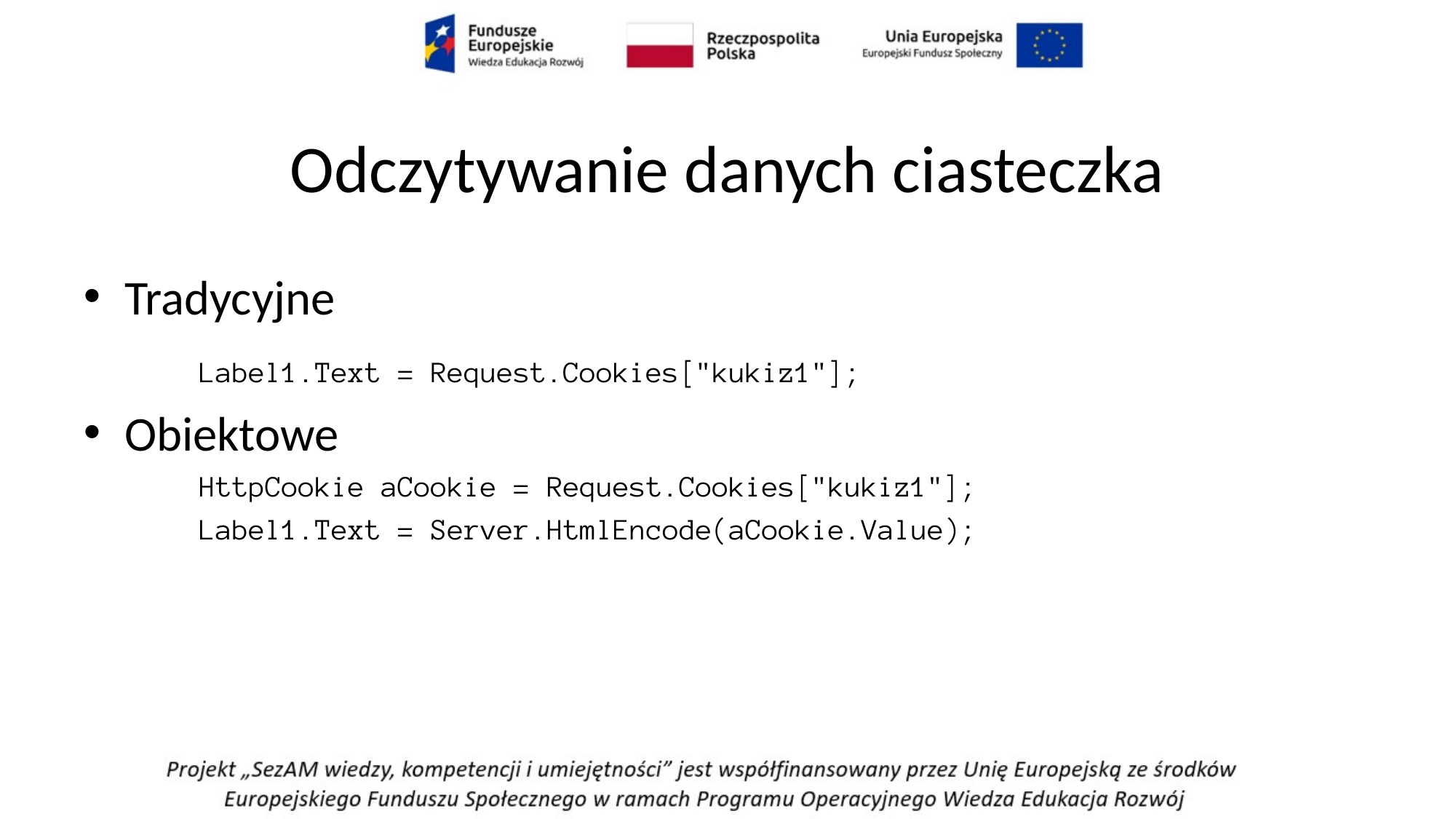

# Odczytywanie danych ciasteczka
Tradycyjne
       Label1.Text = Request.Cookies["kukiz1"];
Obiektowe
       HttpCookie aCookie = Request.Cookies["kukiz1"];
       Label1.Text = Server.HtmlEncode(aCookie.Value);